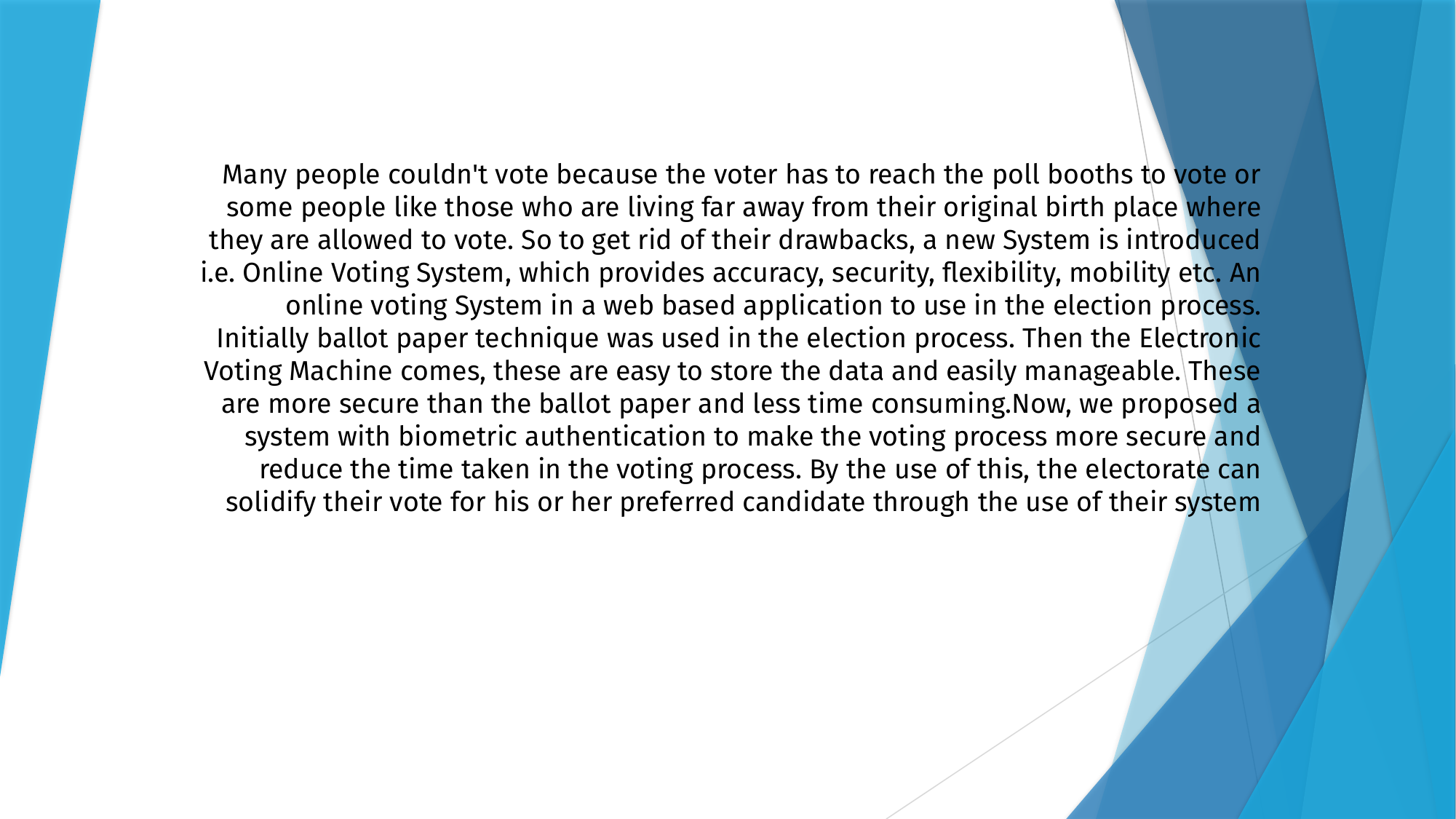

Many people couldn't vote because the voter has to reach the poll booths to vote or some people like those who are living far away from their original birth place where they are allowed to vote. So to get rid of their drawbacks, a new System is introduced i.e. Online Voting System, which provides accuracy, security, flexibility, mobility etc. An online voting System in a web based application to use in the election process. Initially ballot paper technique was used in the election process. Then the Electronic Voting Machine comes, these are easy to store the data and easily manageable. These are more secure than the ballot paper and less time consuming.Now, we proposed a system with biometric authentication to make the voting process more secure and reduce the time taken in the voting process. By the use of this, the electorate can solidify their vote for his or her preferred candidate through the use of their system